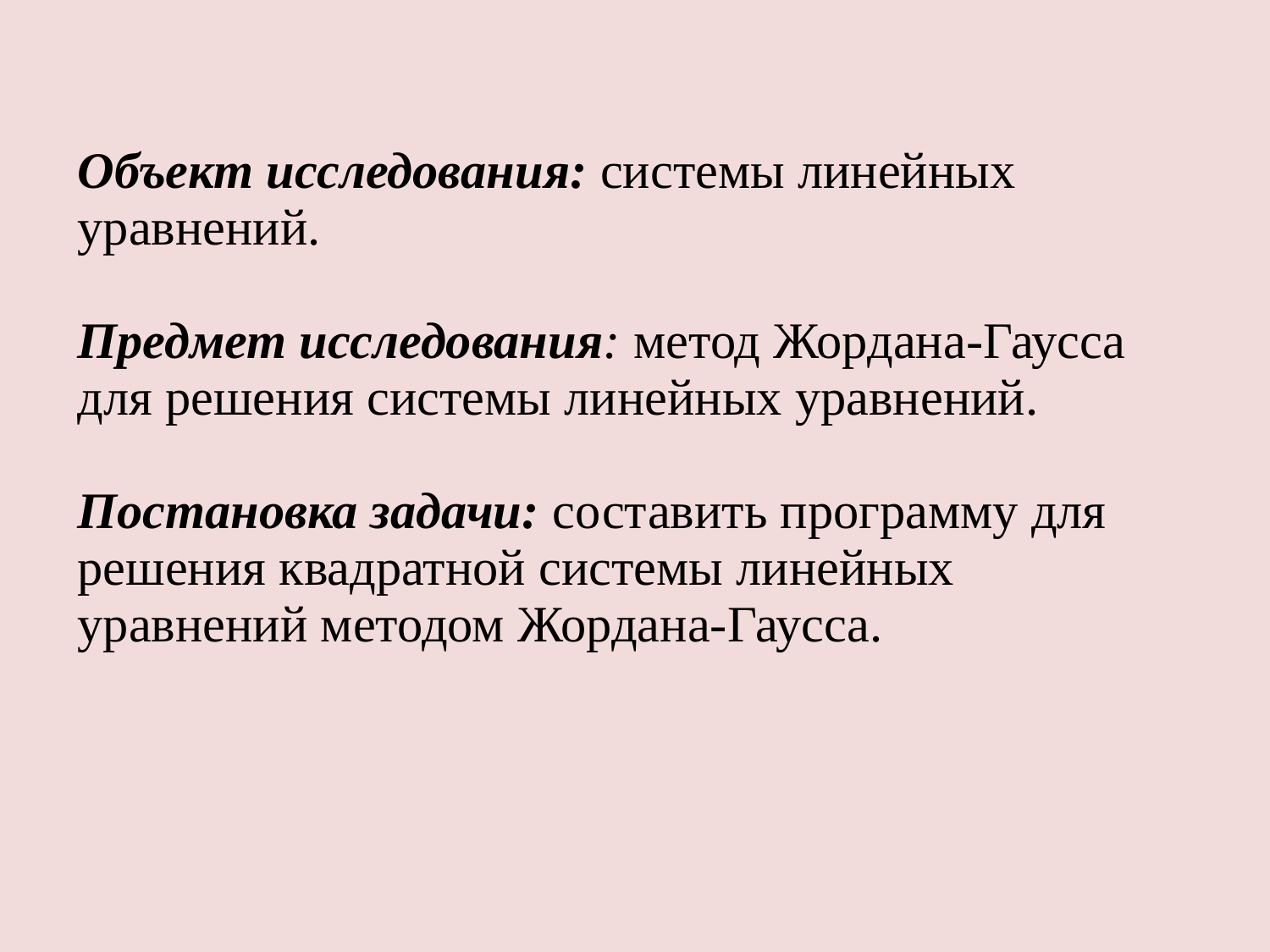

# Объект исследования: системы линейных уравнений. Предмет исследования: метод Жордана-Гаусса для решения системы линейных уравнений. Постановка задачи: составить программу для решения квадратной системы линейных уравнений методом Жордана-Гаусса.